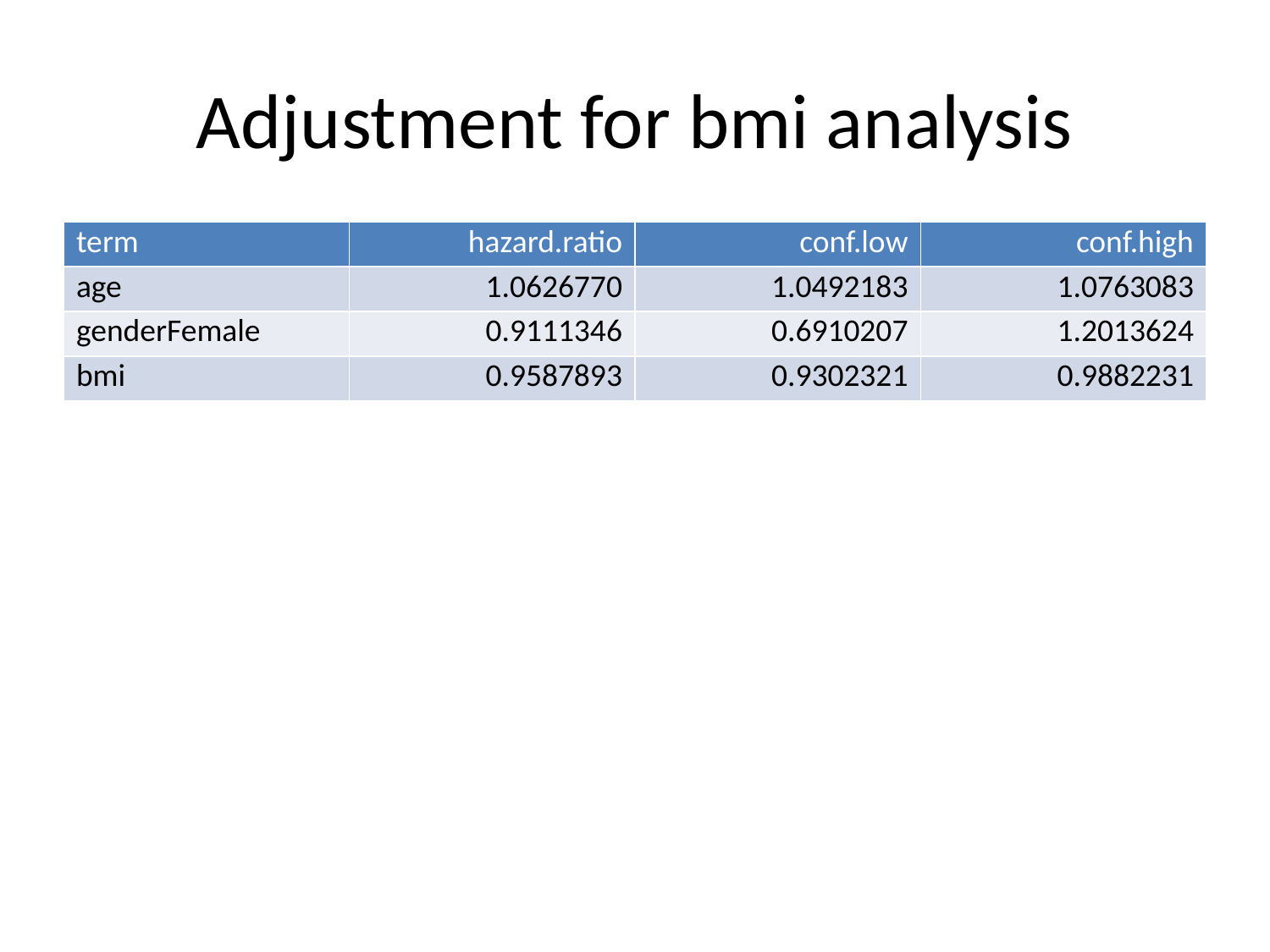

# Adjustment for bmi analysis
| term | hazard.ratio | conf.low | conf.high |
| --- | --- | --- | --- |
| age | 1.0626770 | 1.0492183 | 1.0763083 |
| genderFemale | 0.9111346 | 0.6910207 | 1.2013624 |
| bmi | 0.9587893 | 0.9302321 | 0.9882231 |